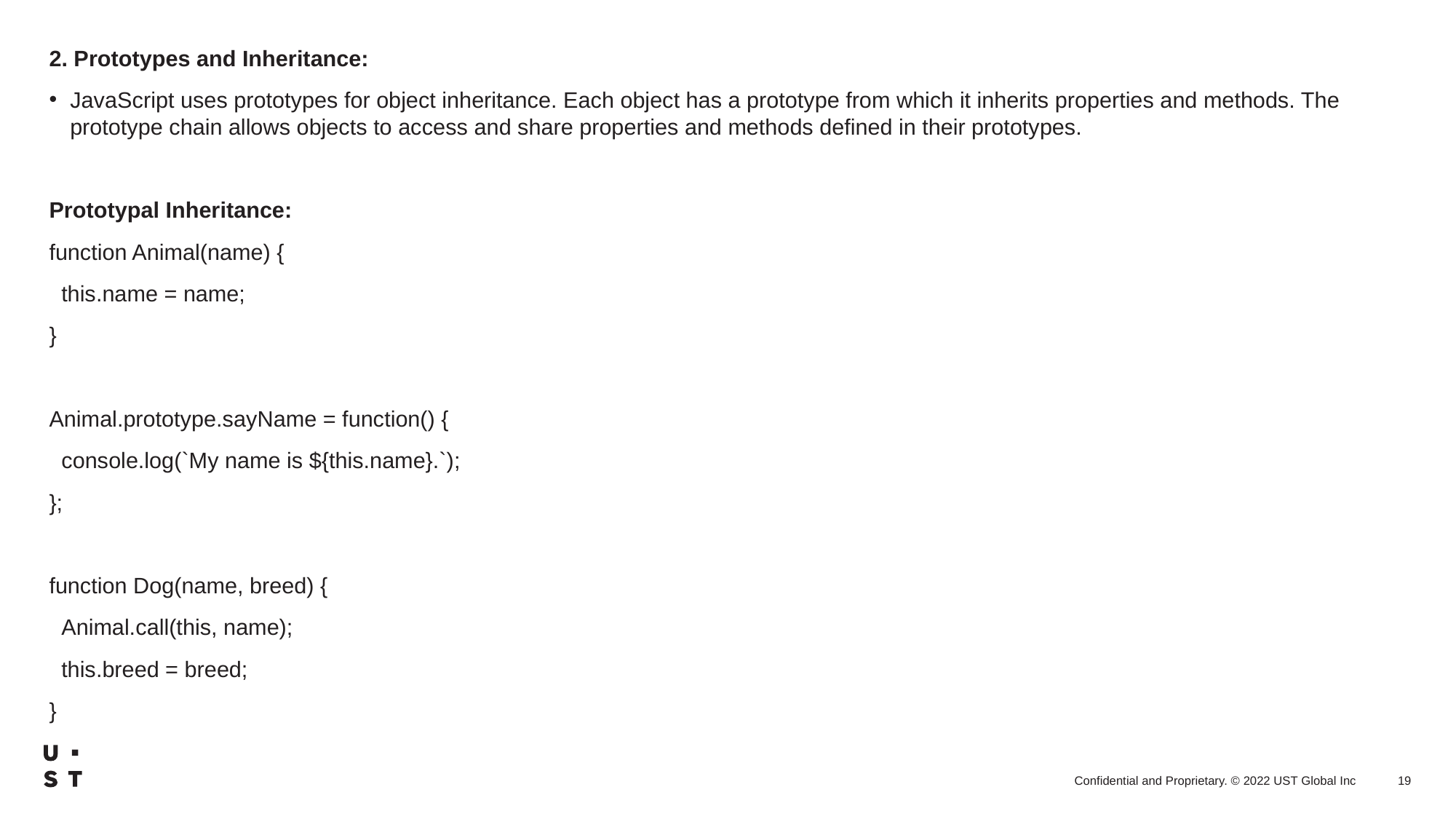

2. Prototypes and Inheritance:
JavaScript uses prototypes for object inheritance. Each object has a prototype from which it inherits properties and methods. The prototype chain allows objects to access and share properties and methods defined in their prototypes.

Prototypal Inheritance:
function Animal(name) {
  this.name = name;
}

Animal.prototype.sayName = function() {
  console.log(`My name is ${this.name}.`);
};

function Dog(name, breed) {
  Animal.call(this, name);
  this.breed = breed;
}